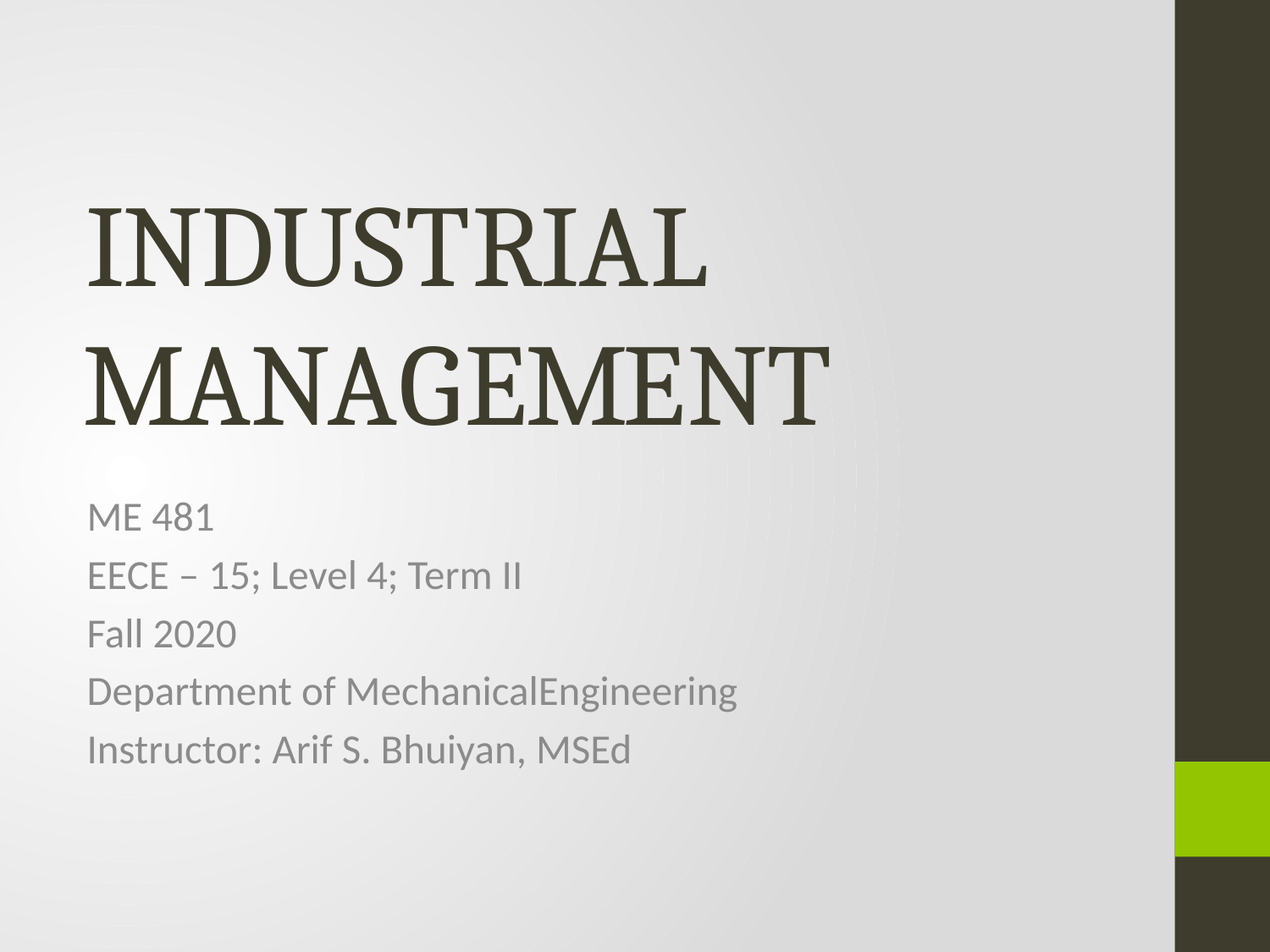

# INDUSTRIAL MANAGEMENT
ME 481
EECE – 15; Level 4; Term II
Fall 2020
Department of MechanicalEngineering
Instructor: Arif S. Bhuiyan, MSEd